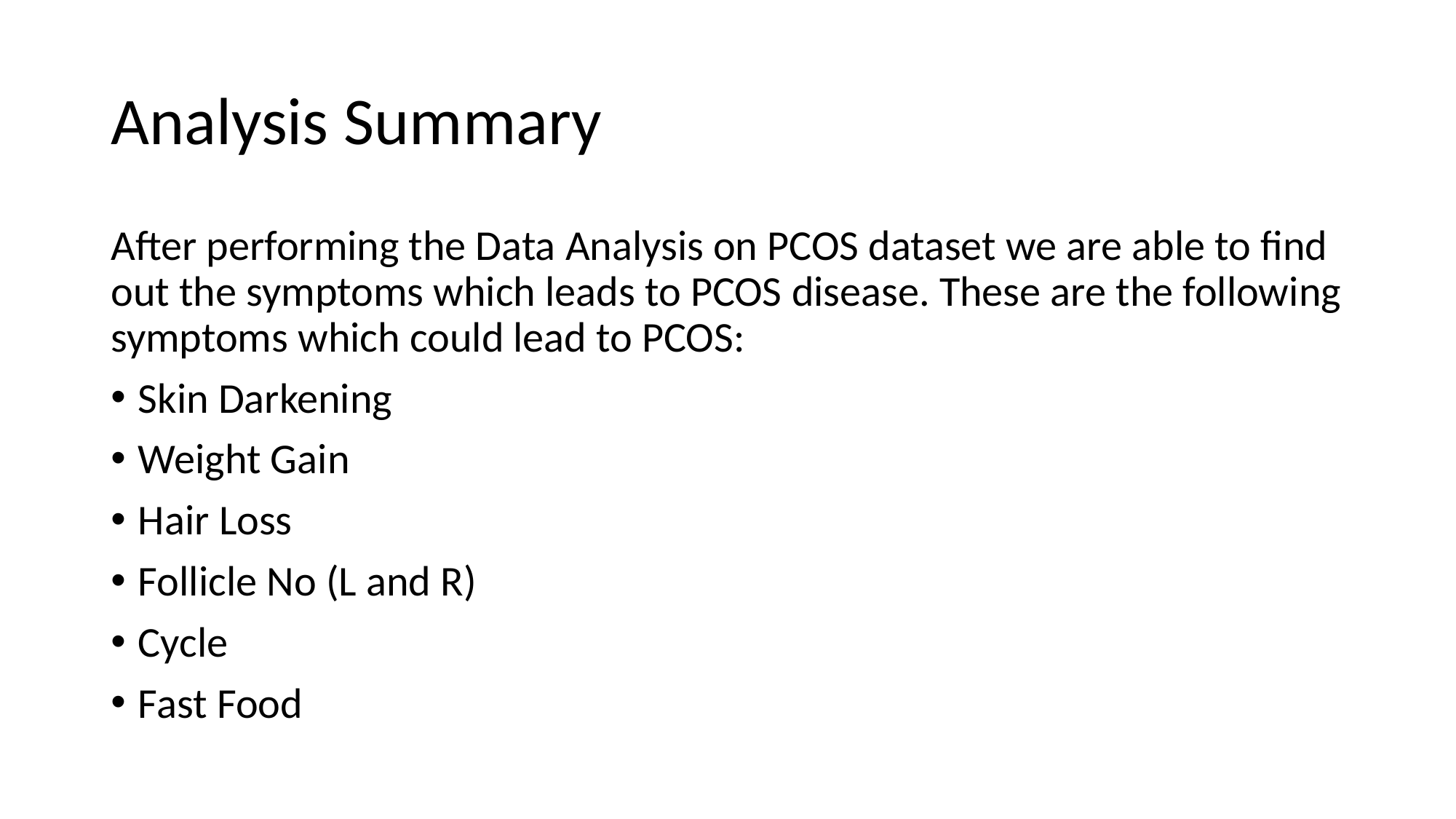

# Analysis Summary
After performing the Data Analysis on PCOS dataset we are able to find out the symptoms which leads to PCOS disease. These are the following symptoms which could lead to PCOS:
Skin Darkening
Weight Gain
Hair Loss
Follicle No (L and R)
Cycle
Fast Food